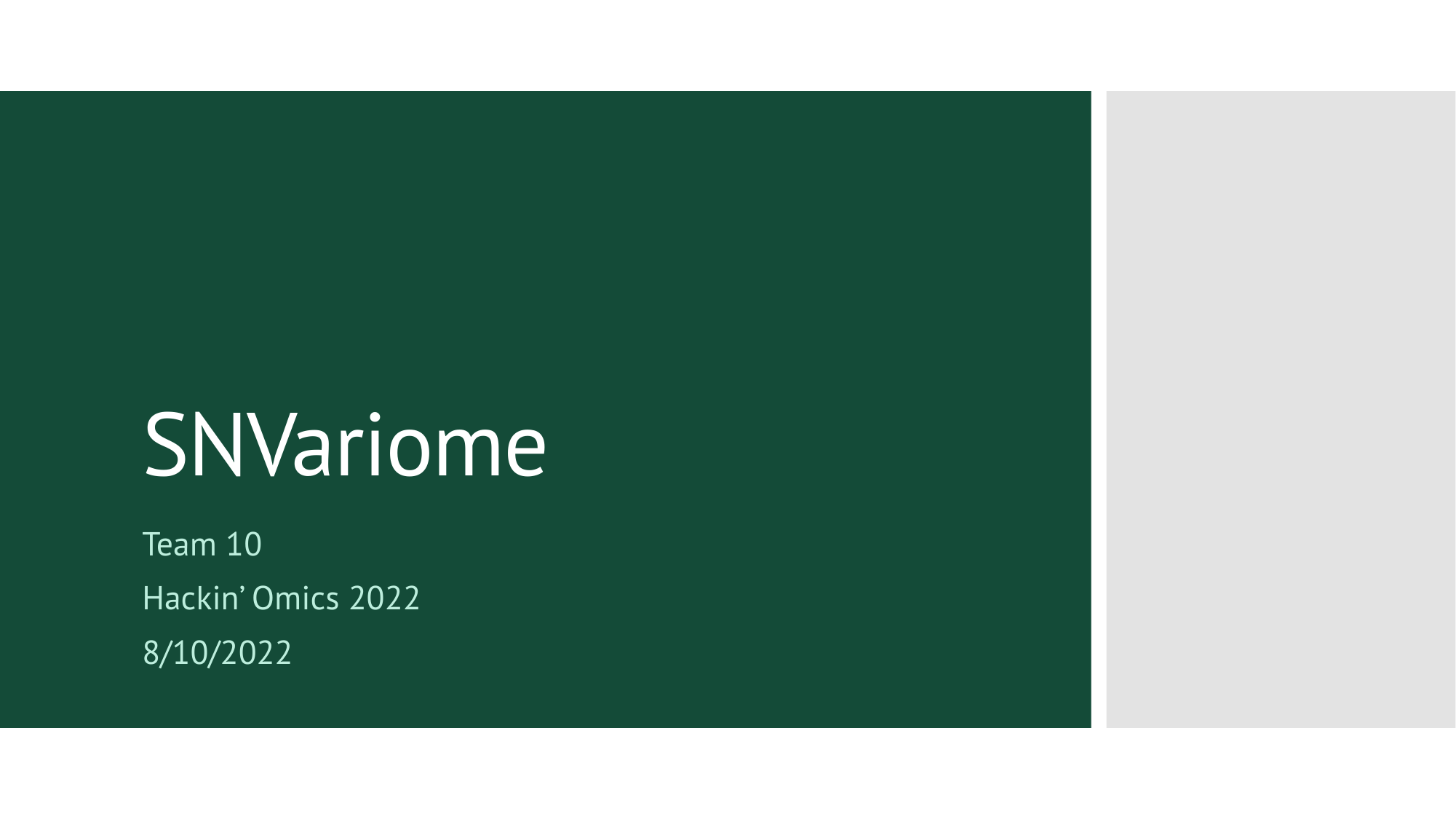

# SNVariome
Team 10
Hackin’ Omics 2022
8/10/2022